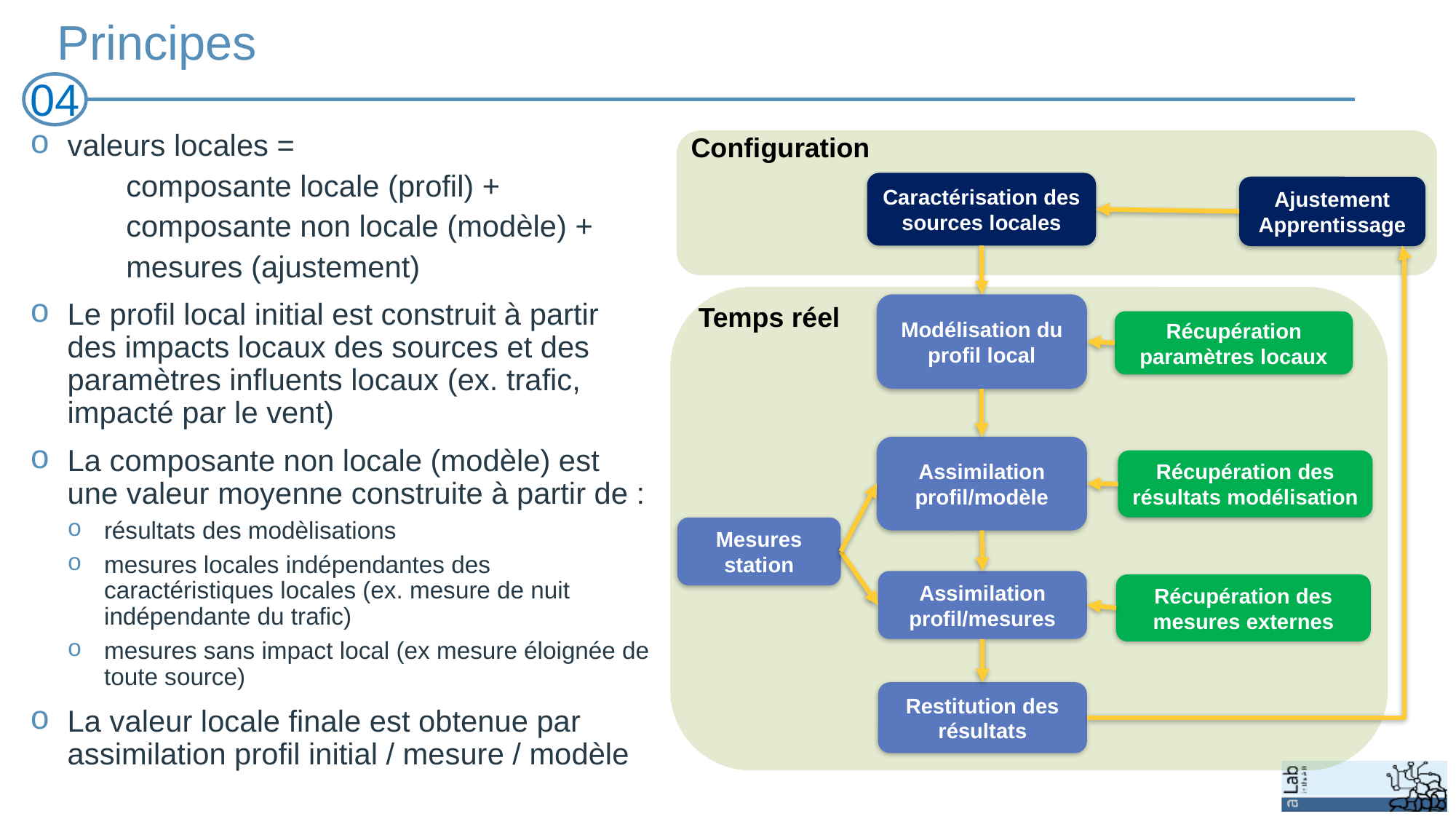

# Principes
04
valeurs locales =
composante locale (profil) +
composante non locale (modèle) +
mesures (ajustement)
Le profil local initial est construit à partir des impacts locaux des sources et des paramètres influents locaux (ex. trafic, impacté par le vent)
La composante non locale (modèle) est une valeur moyenne construite à partir de :
résultats des modèlisations
mesures locales indépendantes des caractéristiques locales (ex. mesure de nuit indépendante du trafic)
mesures sans impact local (ex mesure éloignée de toute source)
La valeur locale finale est obtenue par assimilation profil initial / mesure / modèle

Configuration
Caractérisation des sources locales
Ajustement
Apprentissage

Modélisation du profil local
Temps réel
Récupération paramètres locaux
Assimilation profil/modèle
Récupération des résultats modélisation
Mesures station
Assimilation profil/mesures
Récupération des mesures externes
Restitution des résultats